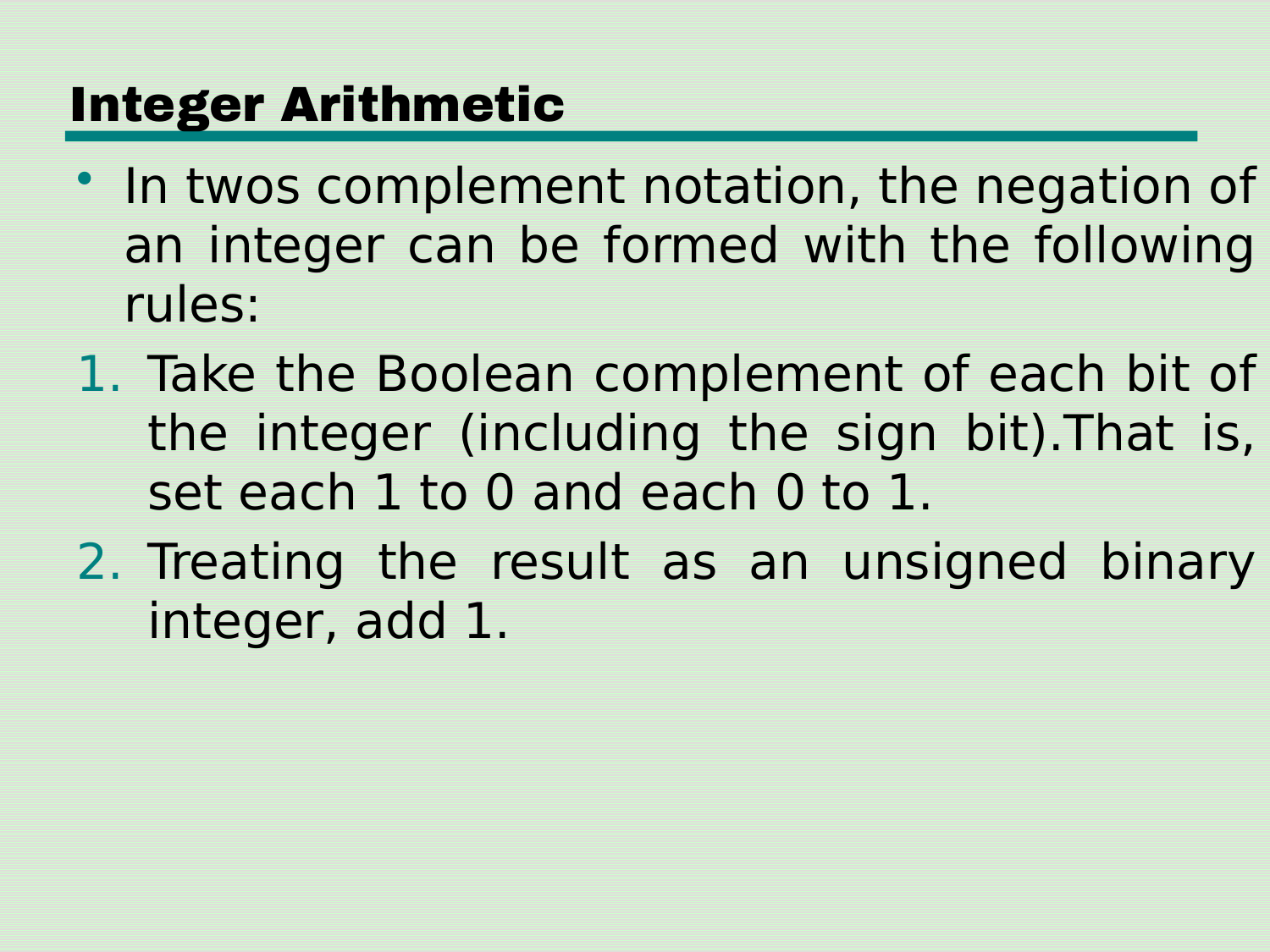

# Integer Arithmetic
In twos complement notation, the negation of an integer can be formed with the following rules:
Take the Boolean complement of each bit of the integer (including the sign bit).That is, set each 1 to 0 and each 0 to 1.
Treating the result as an unsigned binary integer, add 1.